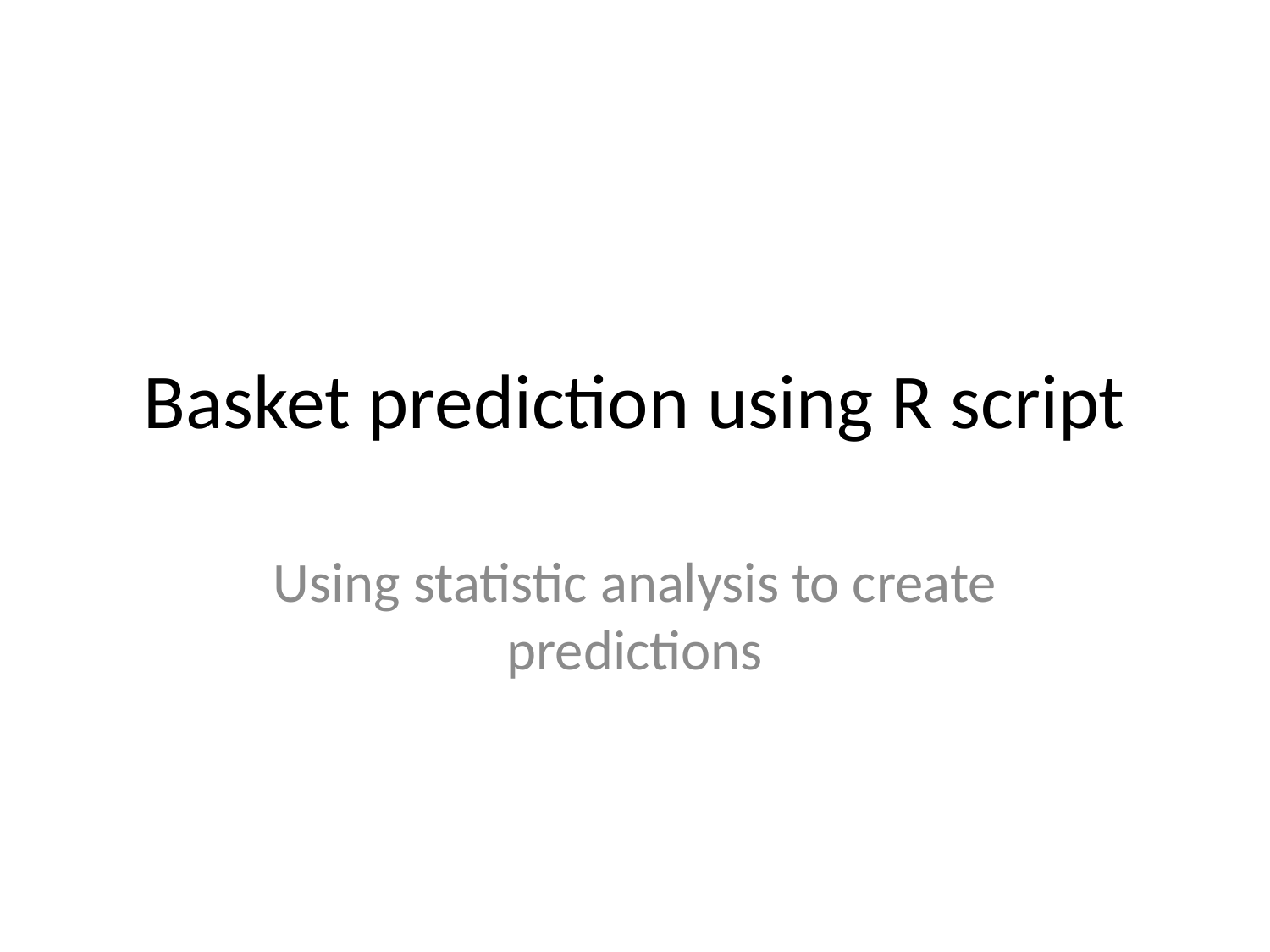

# Basket prediction using R script
Using statistic analysis to create predictions